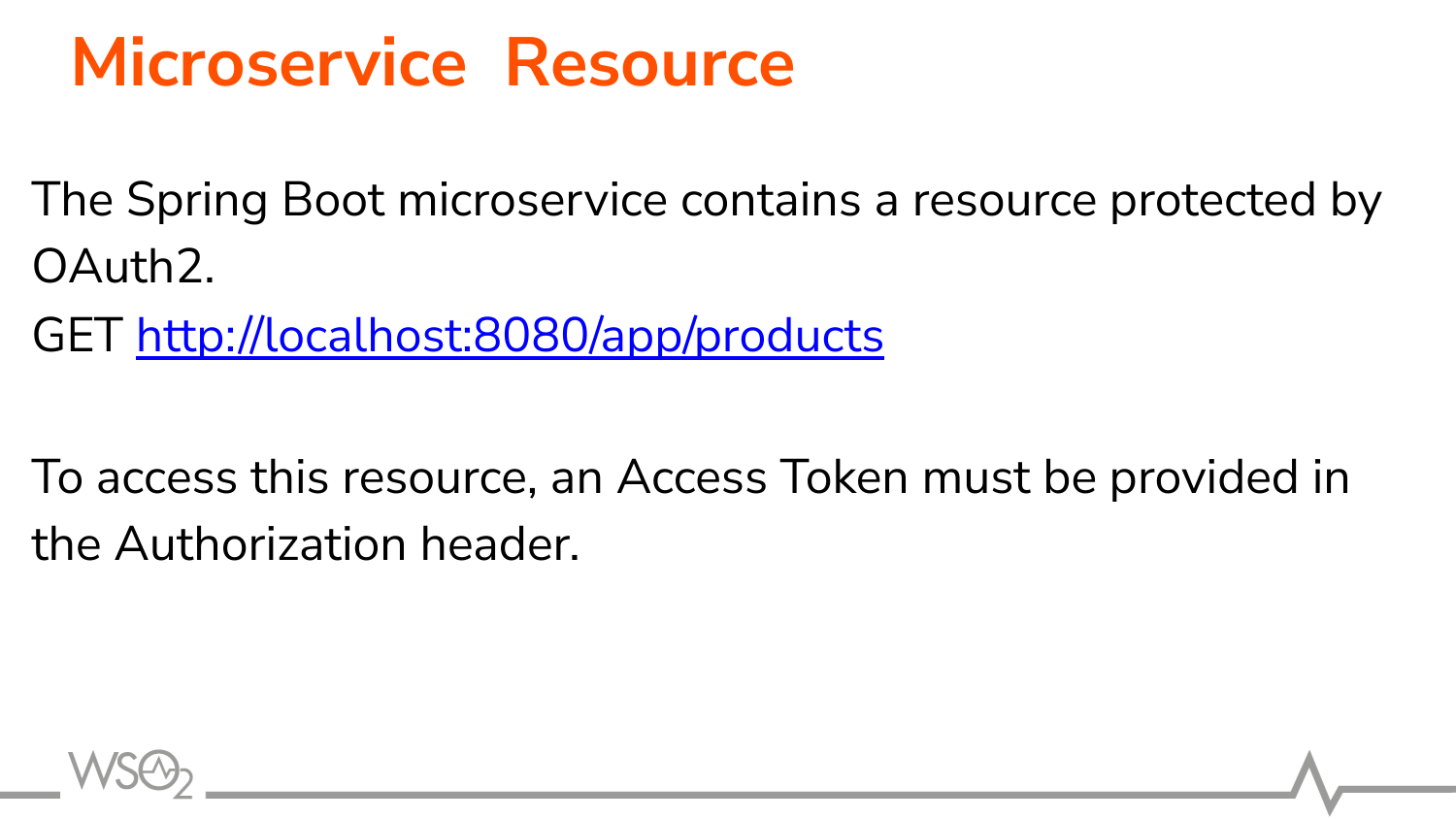

# Microservice  Resource
The Spring Boot microservice contains a resource protected by OAuth2.
GET http://localhost:8080/app/products

To access this resource, an Access Token must be provided in the Authorization header.